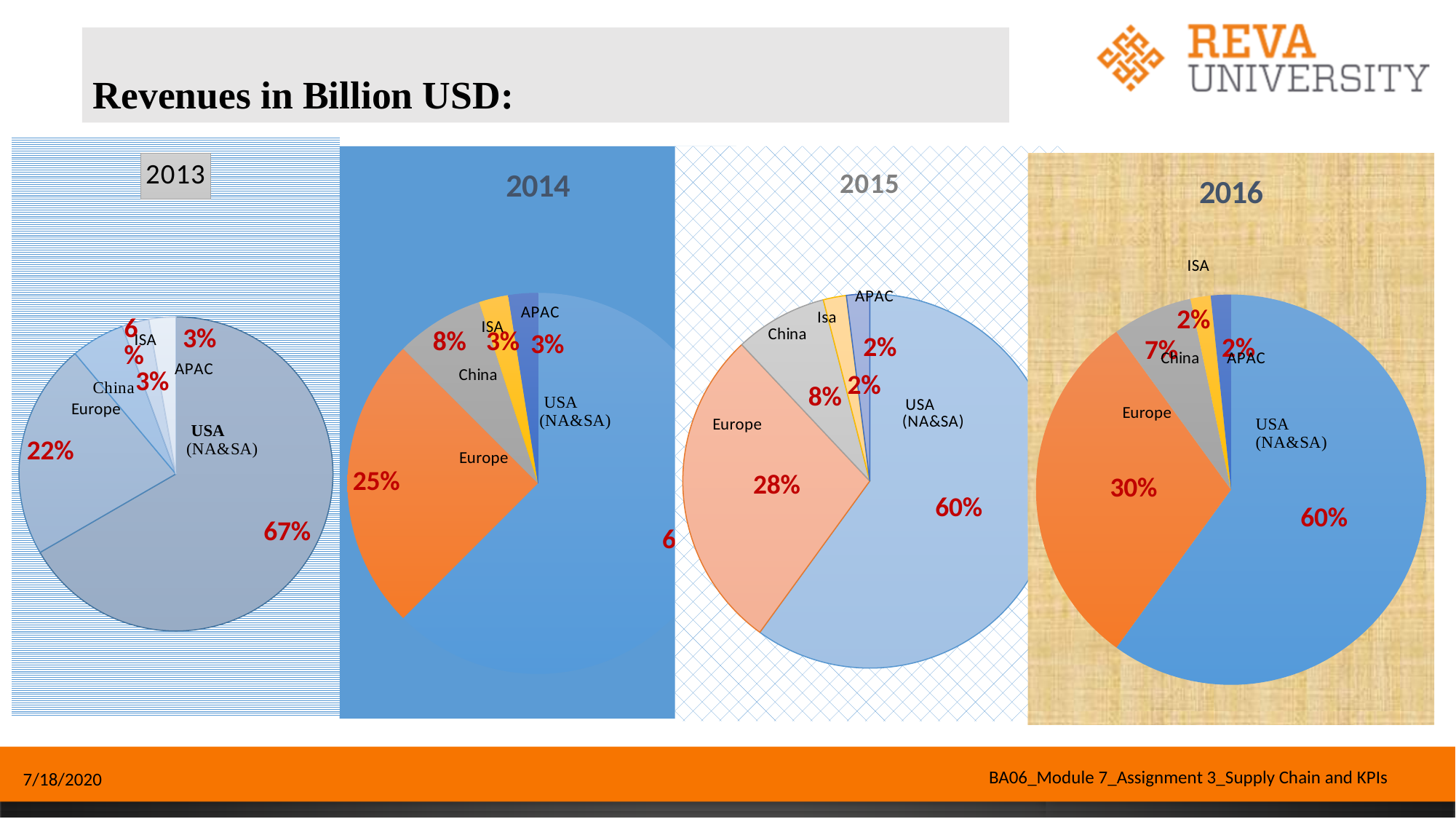

# Revenues in Billion USD:

### Chart: 2013

| Category |  |
|---|---|

### Chart: 2014

| Category |  |
|---|---|

### Chart: 2015

| Category |  |
|---|---|

### Chart: 2016

| Category |  |
|---|---|
BA06_Module 7_Assignment 3_Supply Chain and KPIs
7/18/2020